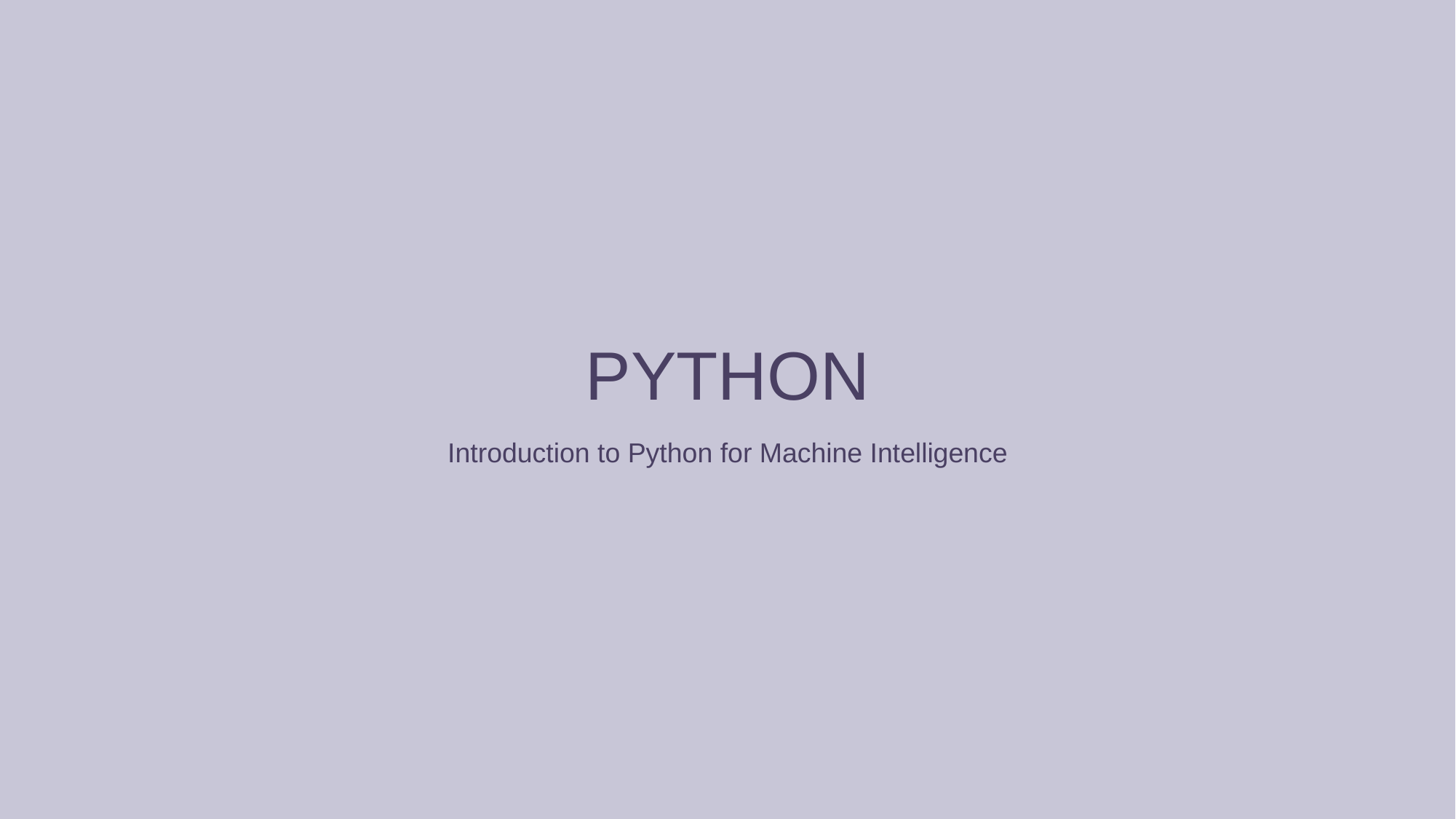

# PYTHON
Introduction to Python for Machine Intelligence